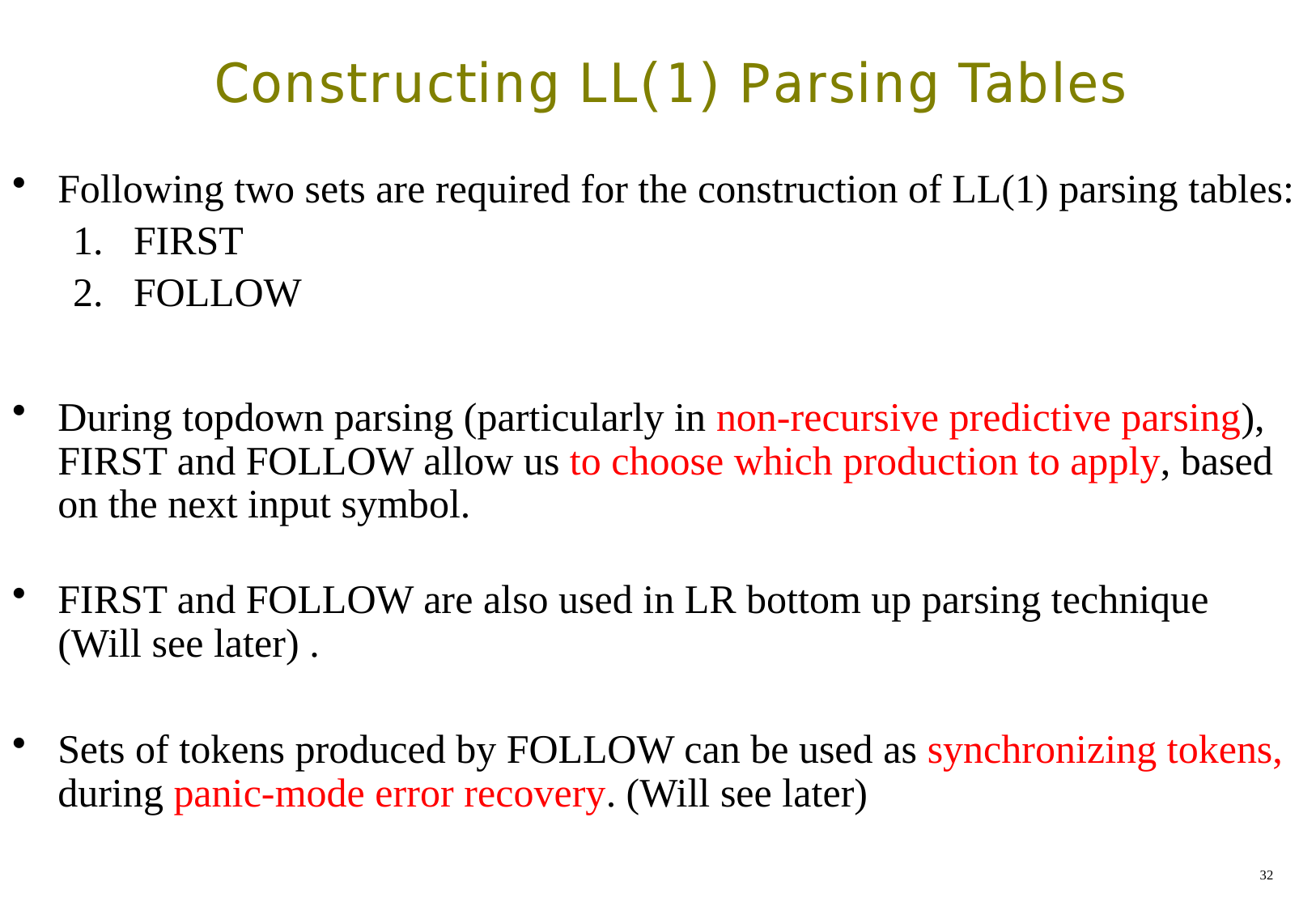

# Constructing LL(1) Parsing Tables
Following two sets are required for the construction of LL(1) parsing tables:
FIRST
FOLLOW

During topdown parsing (particularly in non-recursive predictive parsing), FIRST and FOLLOW allow us to choose which production to apply, based on the next input symbol.
FIRST and FOLLOW are also used in LR bottom up parsing technique
(Will see later) .

Sets of tokens produced by FOLLOW can be used as synchronizing tokens, during panic-mode error recovery. (Will see later)

32